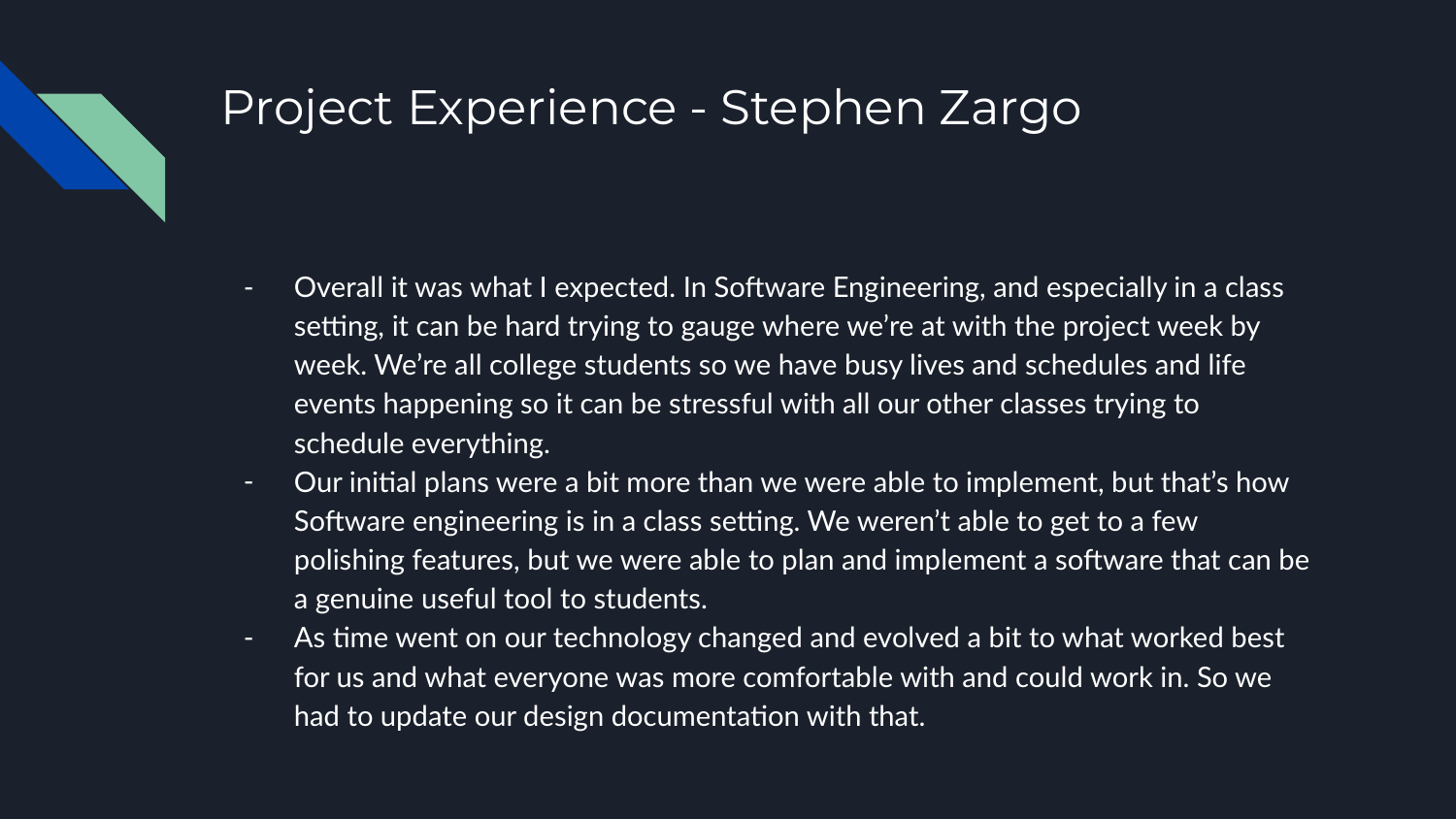

# Project Experience - Stephen Zargo
Overall it was what I expected. In Software Engineering, and especially in a class setting, it can be hard trying to gauge where we’re at with the project week by week. We’re all college students so we have busy lives and schedules and life events happening so it can be stressful with all our other classes trying to schedule everything.
Our initial plans were a bit more than we were able to implement, but that’s how Software engineering is in a class setting. We weren’t able to get to a few polishing features, but we were able to plan and implement a software that can be a genuine useful tool to students.
As time went on our technology changed and evolved a bit to what worked best for us and what everyone was more comfortable with and could work in. So we had to update our design documentation with that.